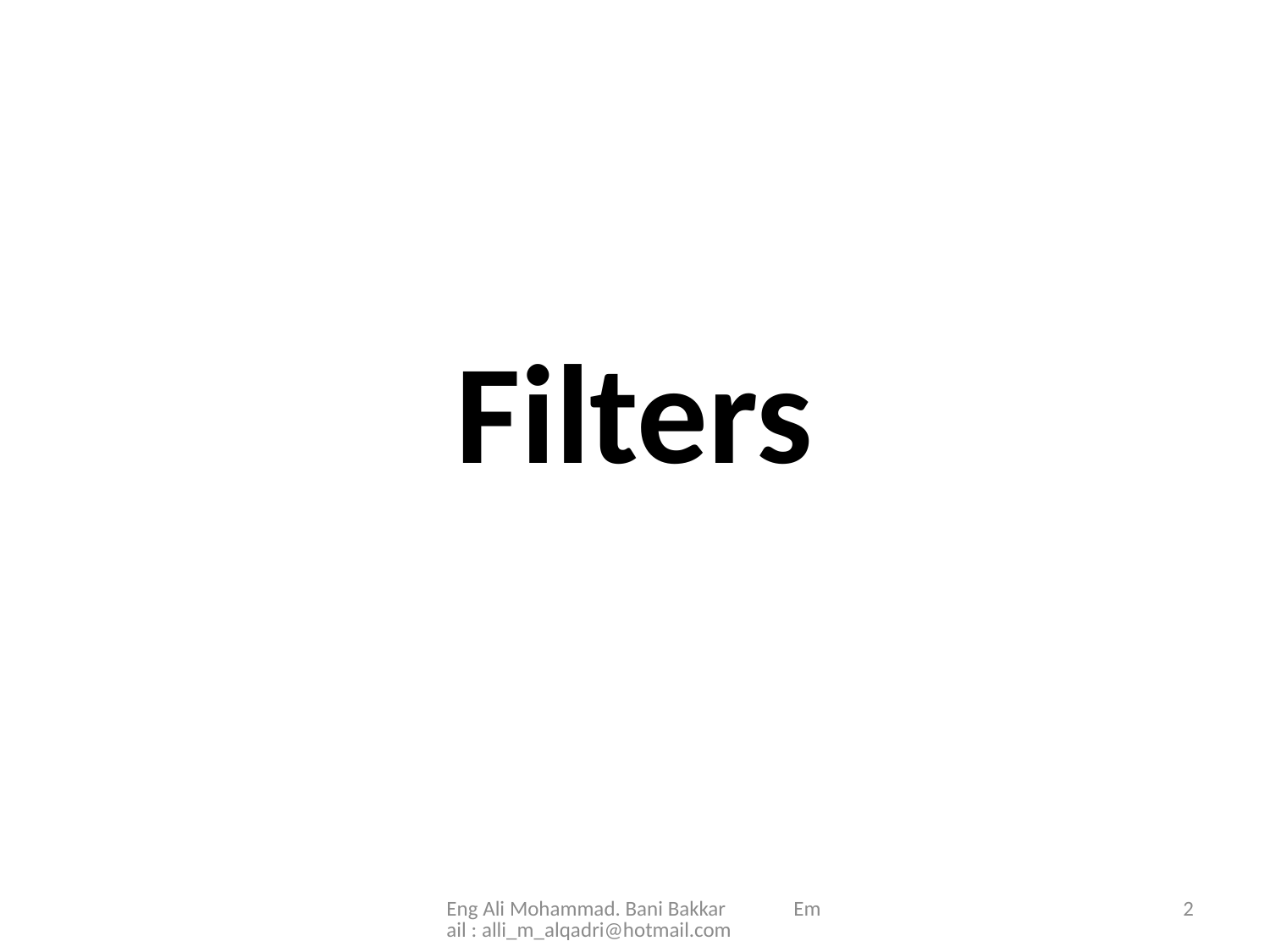

# Filters
Eng Ali Mohammad. Bani Bakkar              Email : alli_m_alqadri@hotmail.com
2